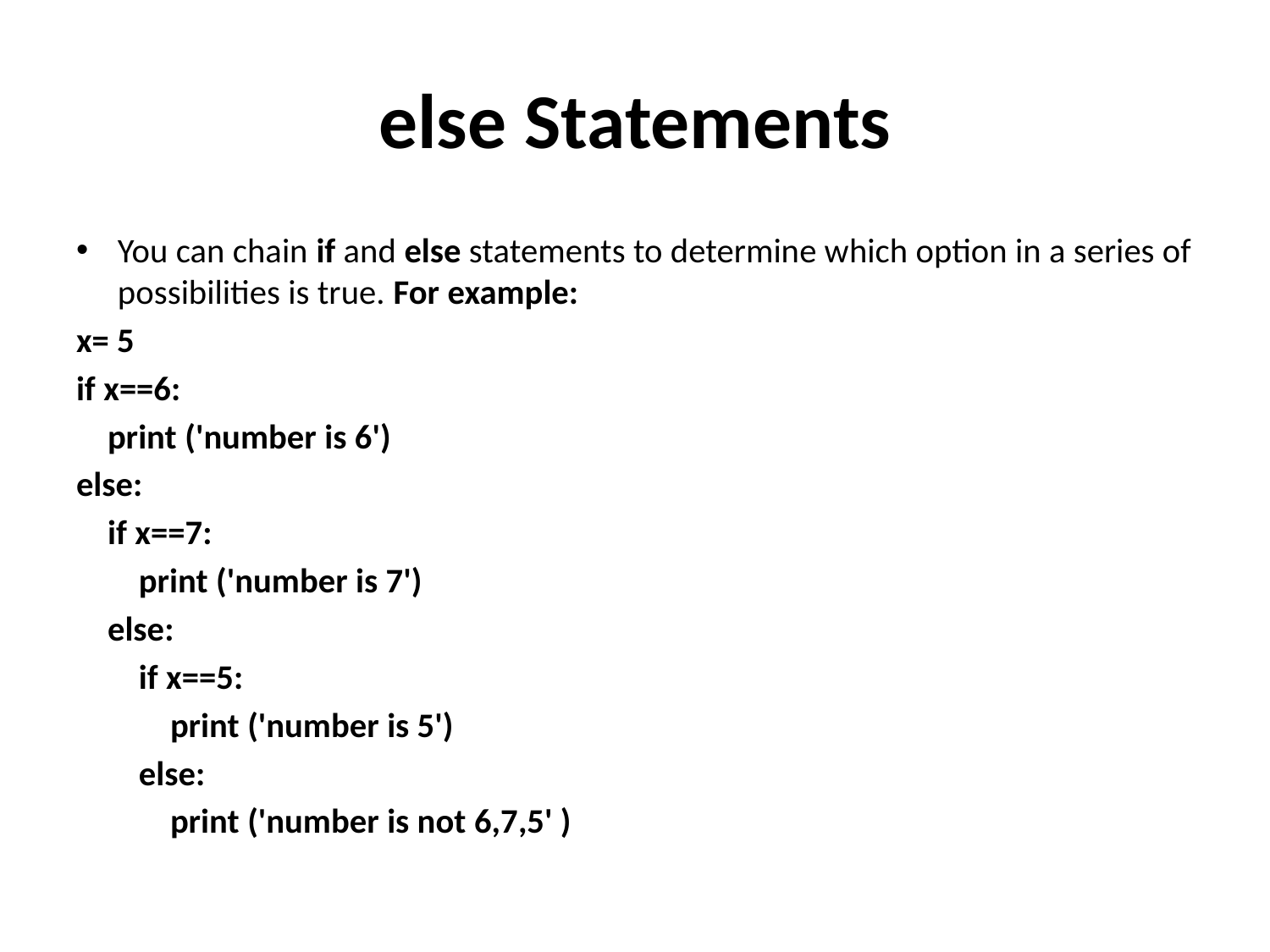

# else Statements
You can chain if and else statements to determine which option in a series of possibilities is true. For example:
x= 5
if x==6:
    print ('number is 6')
else:
    if x==7:
        print ('number is 7')
    else:
        if x==5:
            print ('number is 5')
        else:
            print ('number is not 6,7,5' )